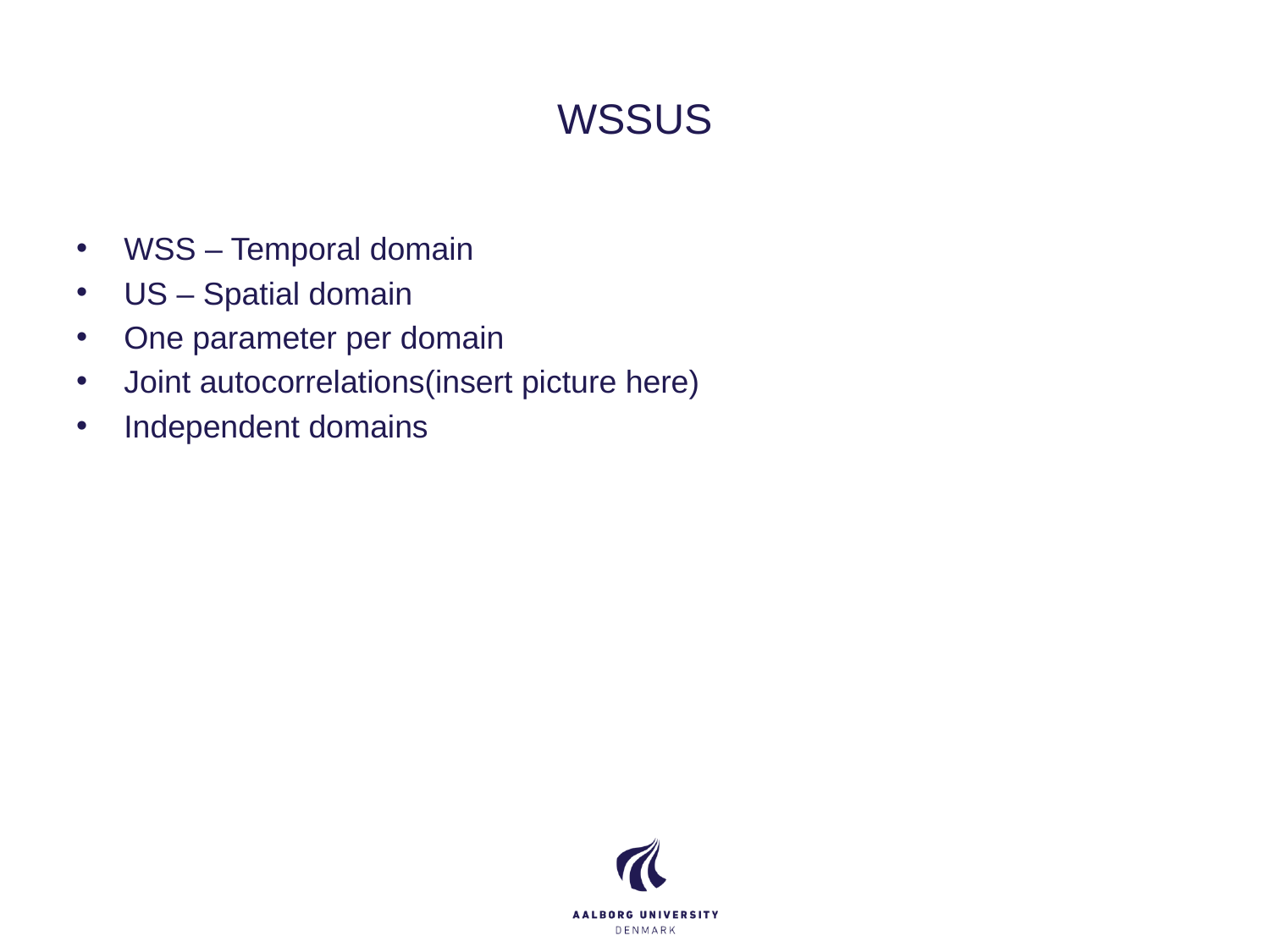

# WSSUS
WSS – Temporal domain
US – Spatial domain
One parameter per domain
Joint autocorrelations(insert picture here)
Independent domains